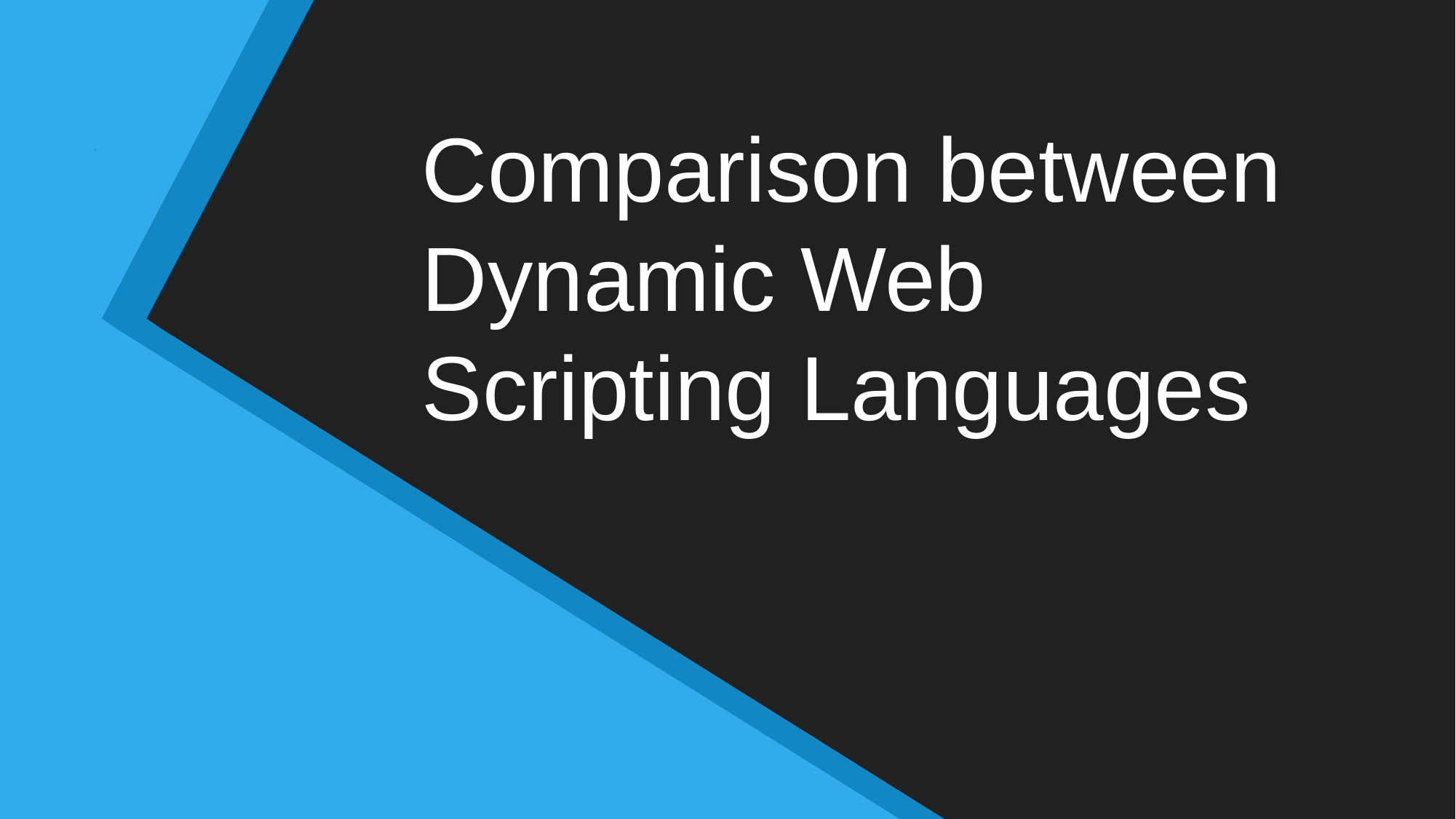

# Comparison between Dynamic Web Scripting Languages